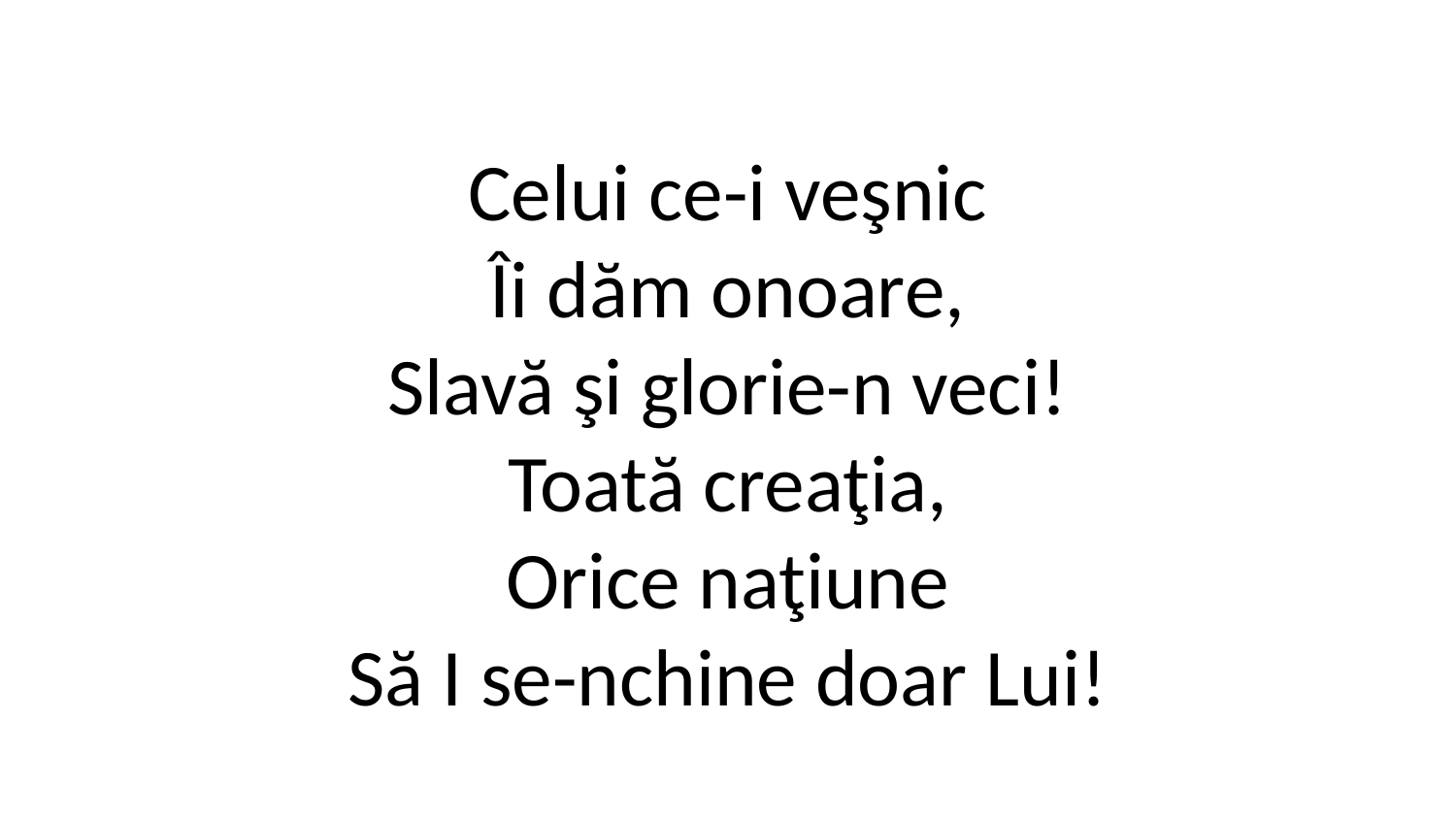

Celui ce-i veşnic
Îi dăm onoare,
Slavă şi glorie-n veci!
Toată creaţia,
Orice naţiune
Să I se-nchine doar Lui!